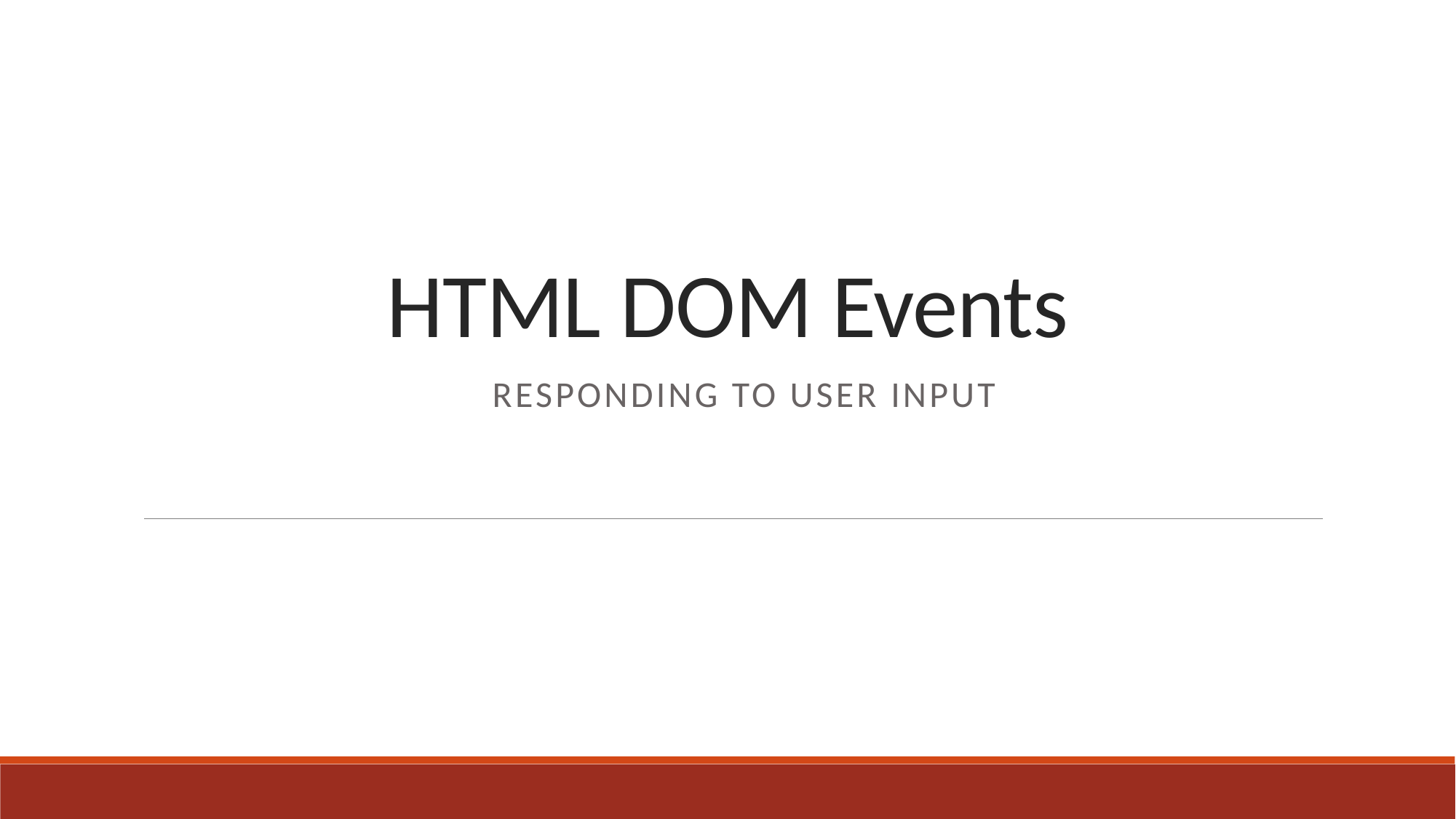

HTML DOM Events
Responding to user input